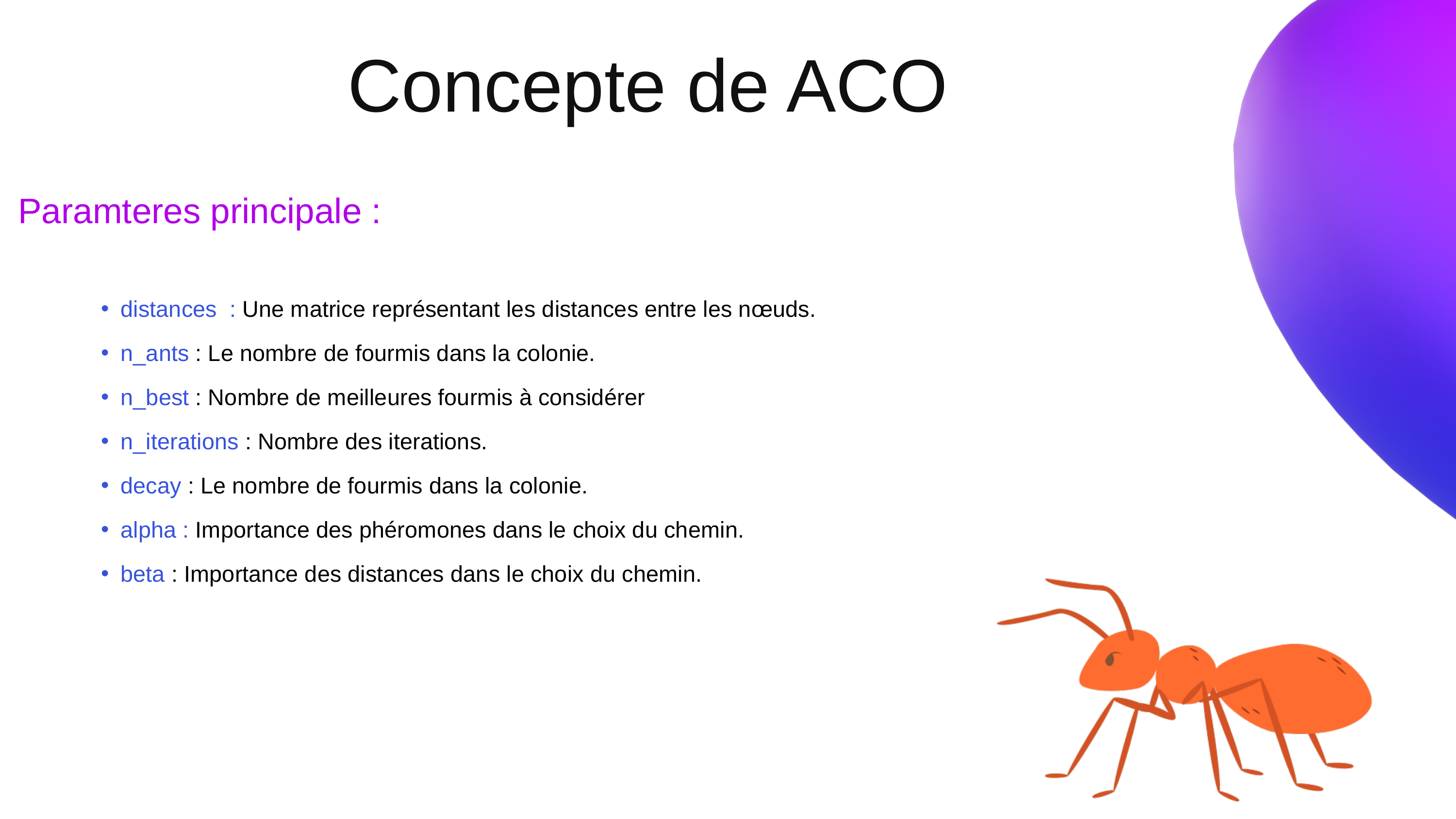

Concepte de ACO
Paramteres principale :
distances  : Une matrice représentant les distances entre les nœuds.
n_ants : Le nombre de fourmis dans la colonie.
n_best : Nombre de meilleures fourmis à considérer
n_iterations : Nombre des iterations.
decay : Le nombre de fourmis dans la colonie.
alpha : Importance des phéromones dans le choix du chemin.
beta : Importance des distances dans le choix du chemin.